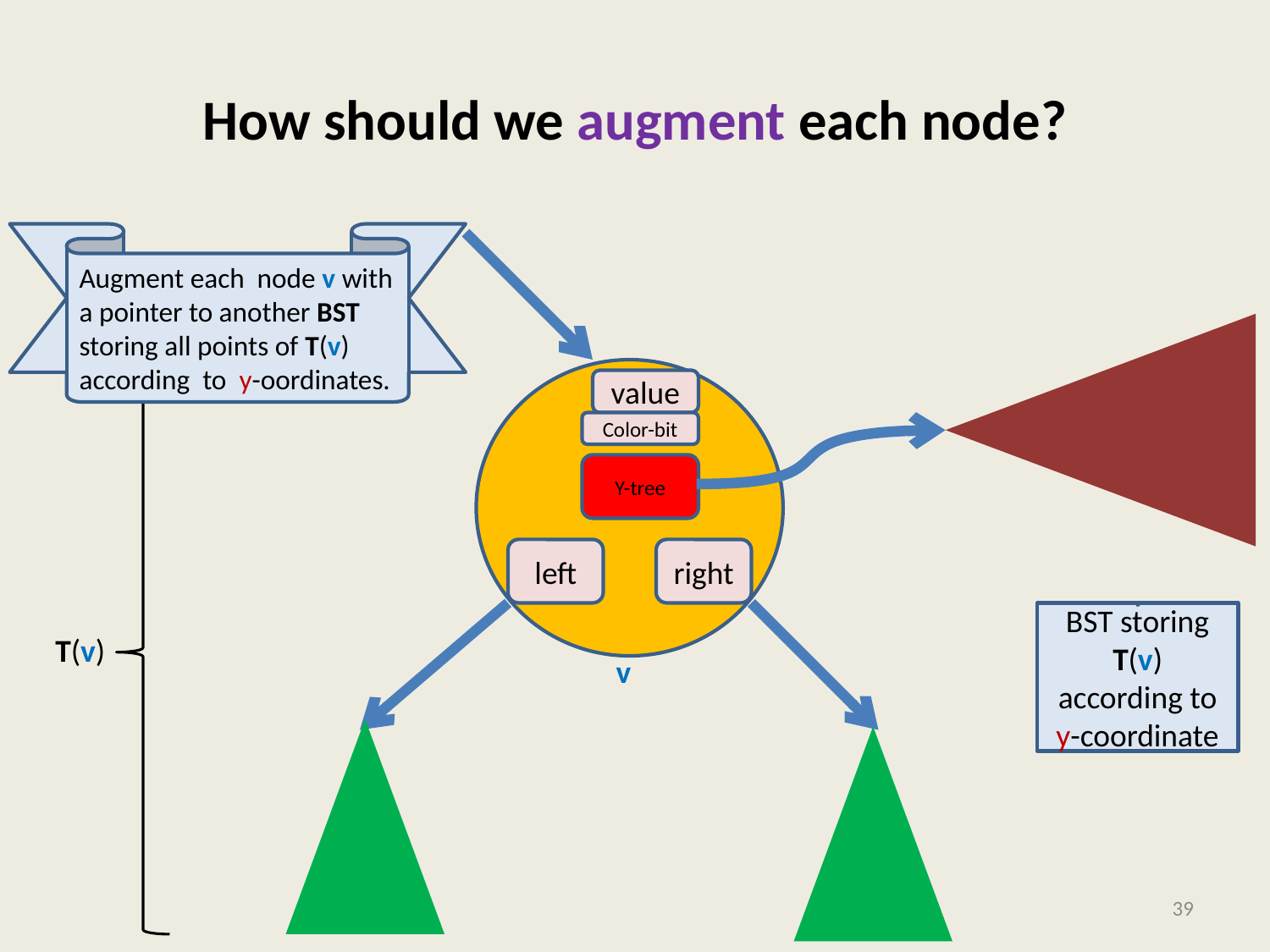

# How should we augment each node?

Augment each  node v with a pointer to another BST storing all points of T(v) according  to  y-oordinates.

value
Color-bit
Y-tree

left
v
right
BST storing T(v) according to y-coordinate
T(v)
v

39